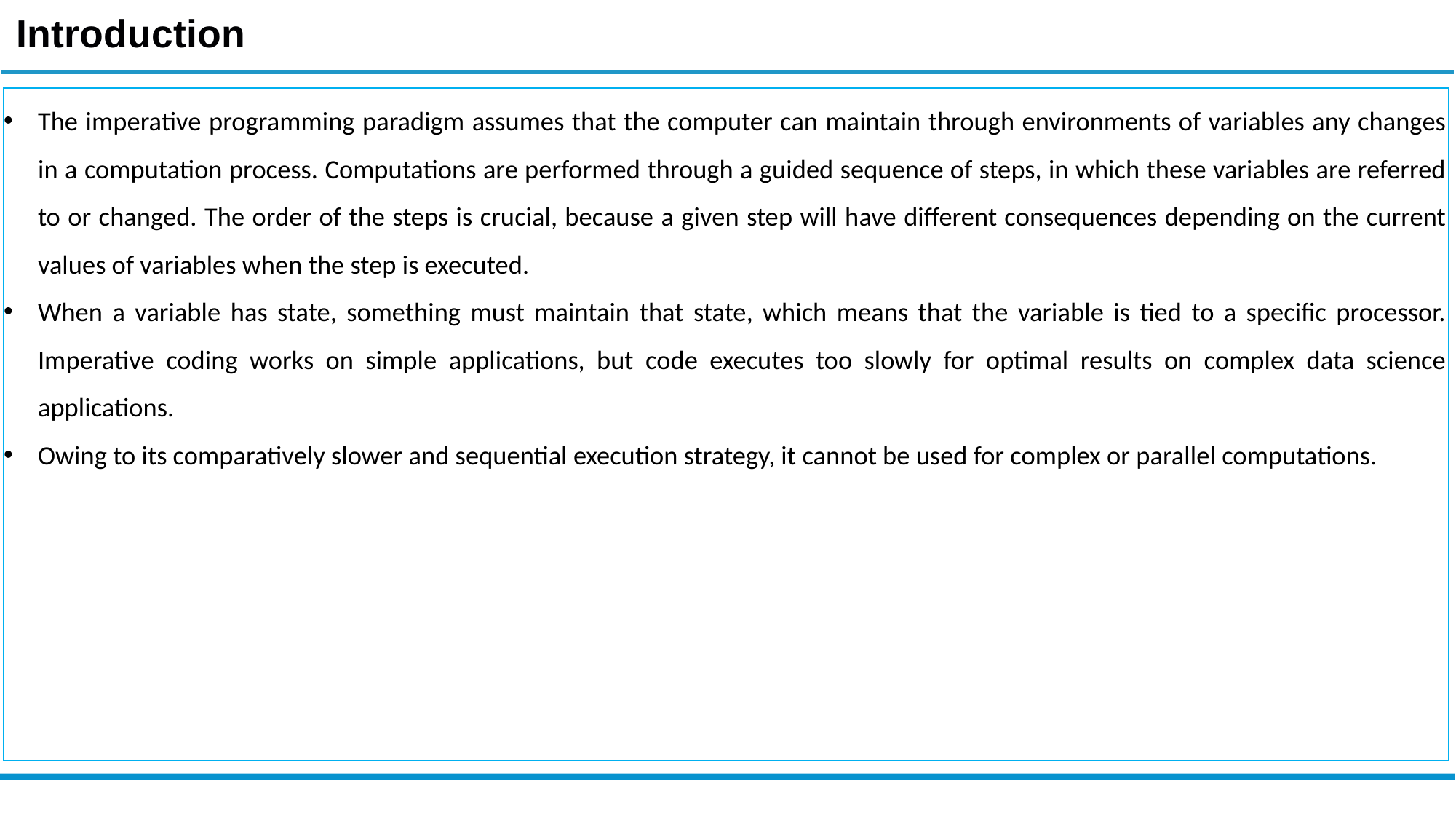

Introduction

The imperative programming paradigm assumes that the computer can maintain through environments of variables any changes in a computation process. Computations are performed through a guided sequence of steps, in which these variables are referred to or changed. The order of the steps is crucial, because a given step will have different consequences depending on the current values of variables when the step is executed.
When a variable has state, something must maintain that state, which means that the variable is tied to a specific processor. Imperative coding works on simple applications, but code executes too slowly for optimal results on complex data science applications.
Owing to its comparatively slower and sequential execution strategy, it cannot be used for complex or parallel computations.